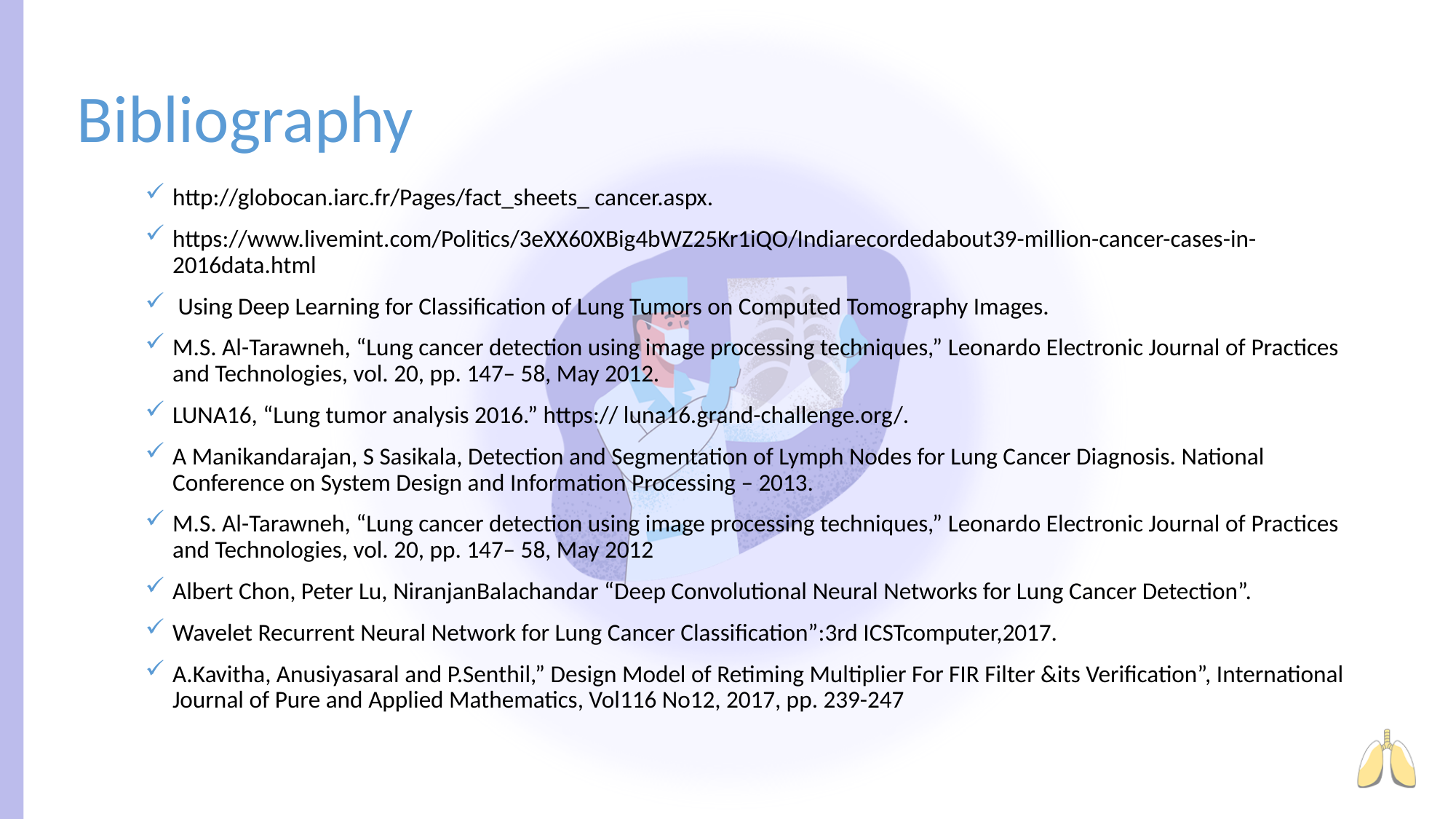

# Bibliography
http://globocan.iarc.fr/Pages/fact_sheets_ cancer.aspx.
https://www.livemint.com/Politics/3eXX60XBig4bWZ25Kr1iQO/Indiarecordedabout39-million-cancer-cases-in-2016data.html
 Using Deep Learning for Classification of Lung Tumors on Computed Tomography Images.
M.S. Al-Tarawneh, “Lung cancer detection using image processing techniques,” Leonardo Electronic Journal of Practices and Technologies, vol. 20, pp. 147– 58, May 2012.
LUNA16, “Lung tumor analysis 2016.” https:// luna16.grand-challenge.org/.
A Manikandarajan, S Sasikala, Detection and Segmentation of Lymph Nodes for Lung Cancer Diagnosis. National Conference on System Design and Information Processing – 2013.
M.S. Al-Tarawneh, “Lung cancer detection using image processing techniques,” Leonardo Electronic Journal of Practices and Technologies, vol. 20, pp. 147– 58, May 2012
Albert Chon, Peter Lu, NiranjanBalachandar “Deep Convolutional Neural Networks for Lung Cancer Detection”.
Wavelet Recurrent Neural Network for Lung Cancer Classification”:3rd ICSTcomputer,2017.
A.Kavitha, Anusiyasaral and P.Senthil,” Design Model of Retiming Multiplier For FIR Filter &its Verification”, International Journal of Pure and Applied Mathematics, Vol116 No12, 2017, pp. 239-247